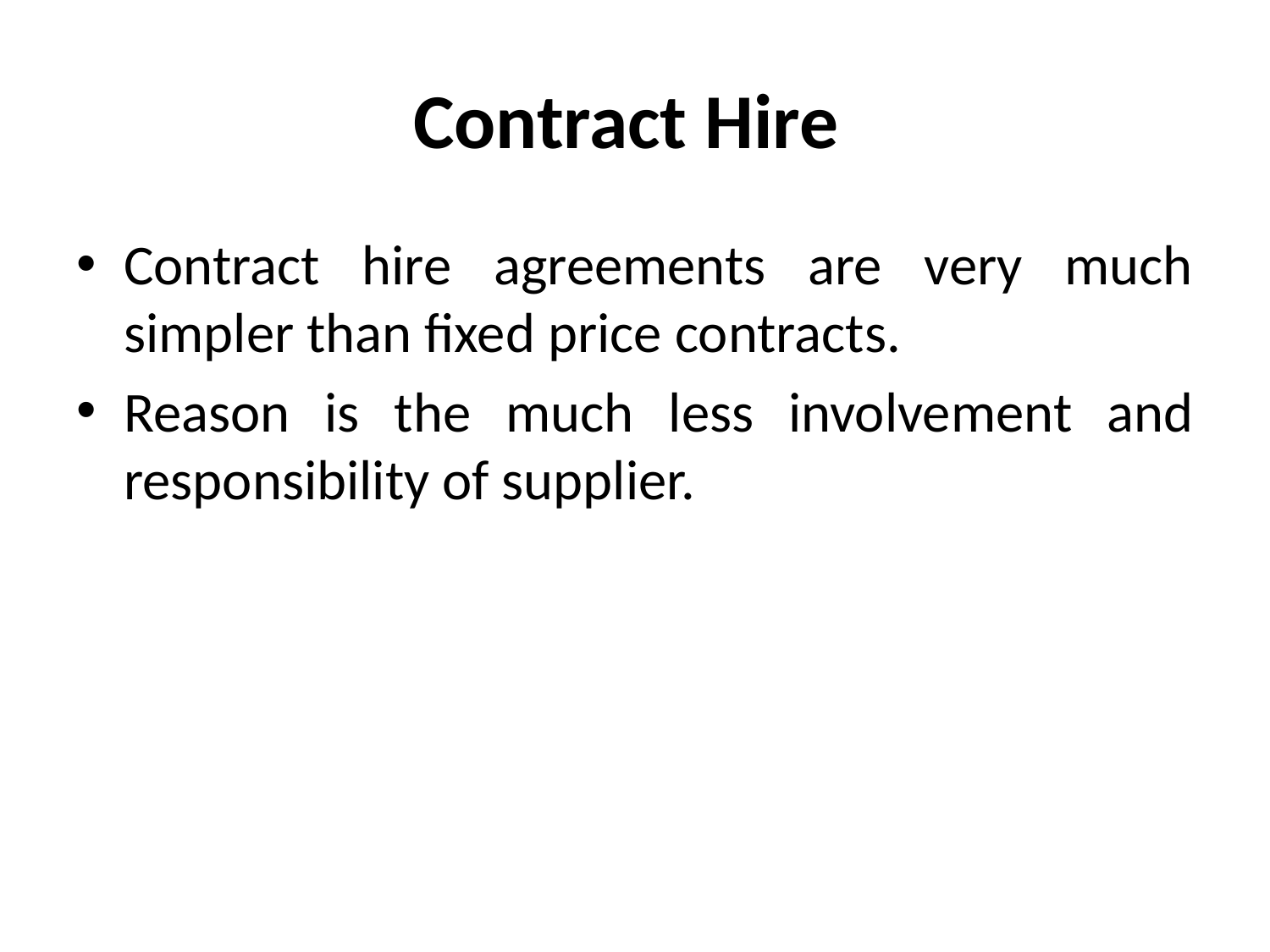

# Contract Hire
Contract hire agreements are very much simpler than fixed price contracts.
Reason is the much less involvement and responsibility of supplier.